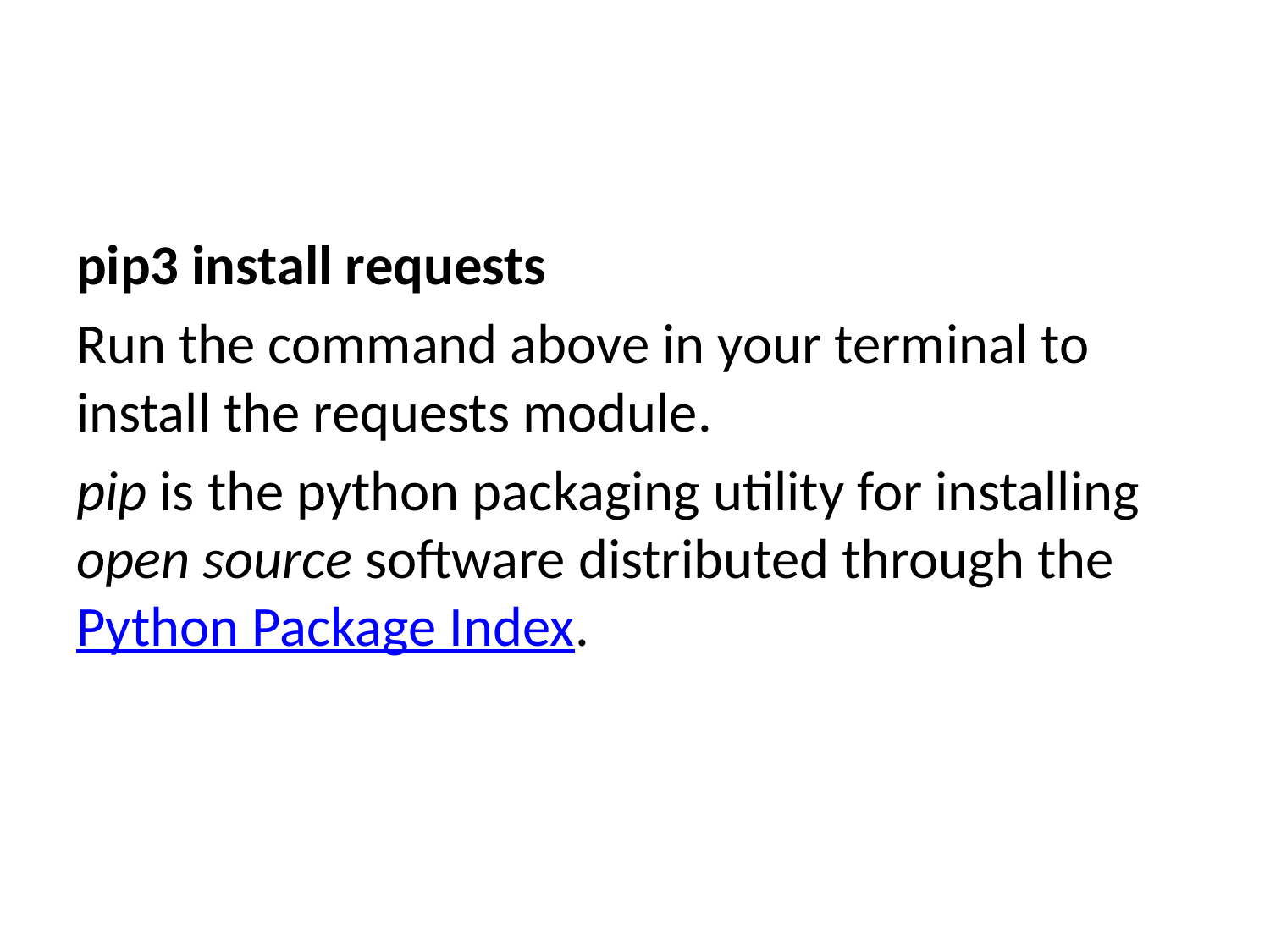

pip3 install requests
Run the command above in your terminal to install the requests module.
pip is the python packaging utility for installing open source software distributed through the Python Package Index.